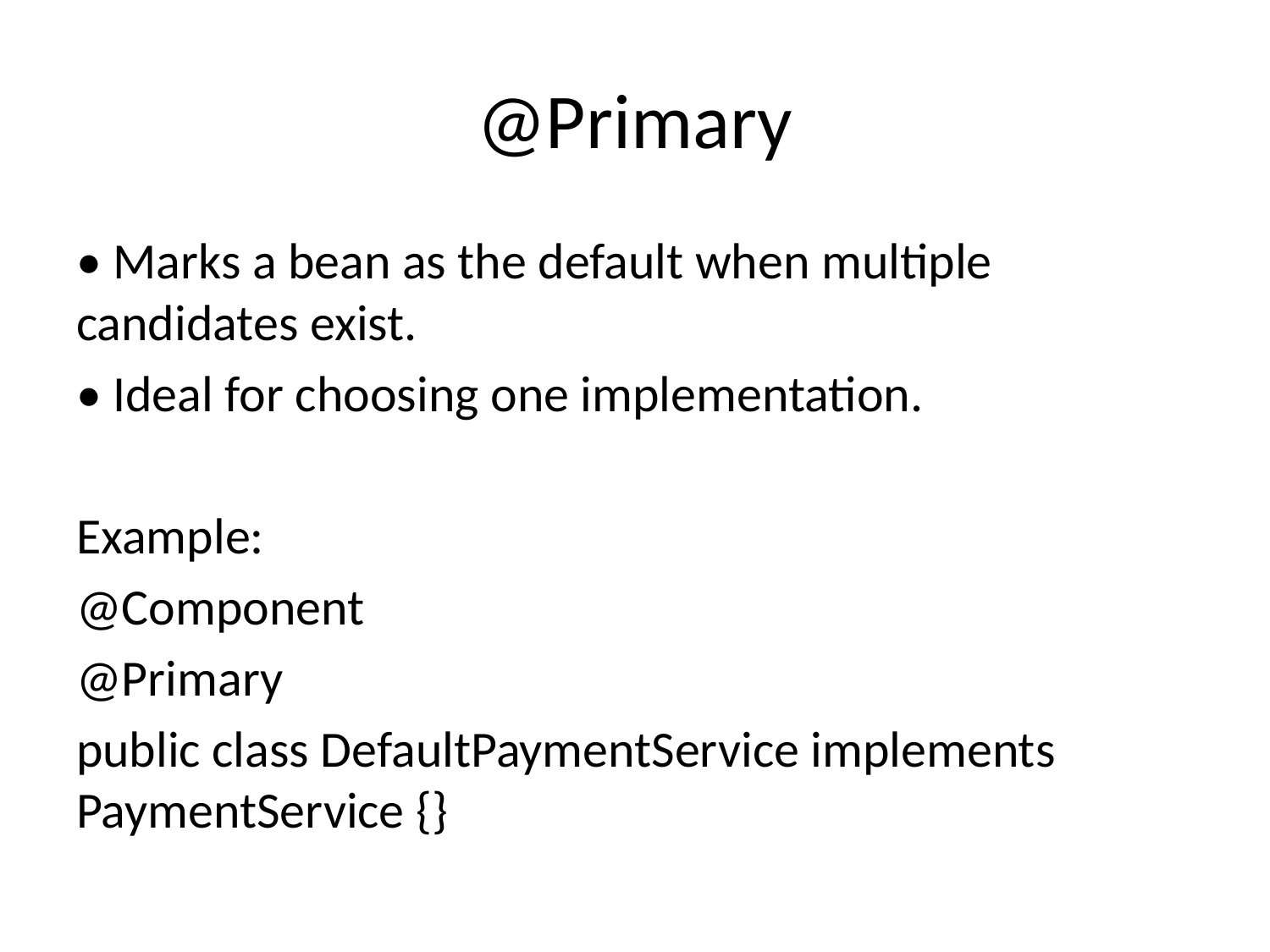

# @Primary
• Marks a bean as the default when multiple candidates exist.
• Ideal for choosing one implementation.

Example:
@Component
@Primary
public class DefaultPaymentService implements PaymentService {}